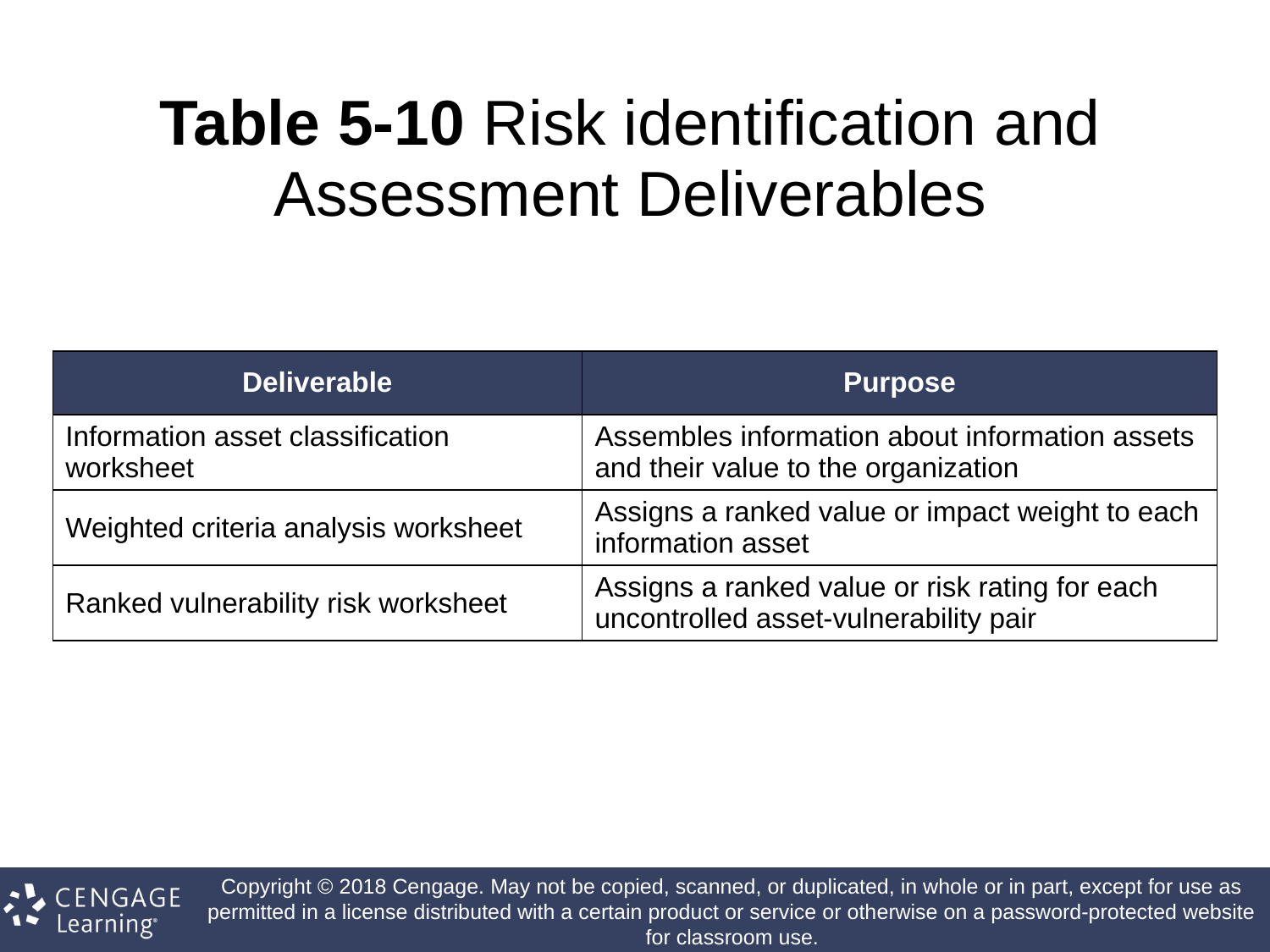

# Table 5-10 Risk identification and Assessment Deliverables
| Deliverable | Purpose |
| --- | --- |
| Information asset classification worksheet | Assembles information about information assets and their value to the organization |
| Weighted criteria analysis worksheet | Assigns a ranked value or impact weight to each information asset |
| Ranked vulnerability risk worksheet | Assigns a ranked value or risk rating for each uncontrolled asset-vulnerability pair |